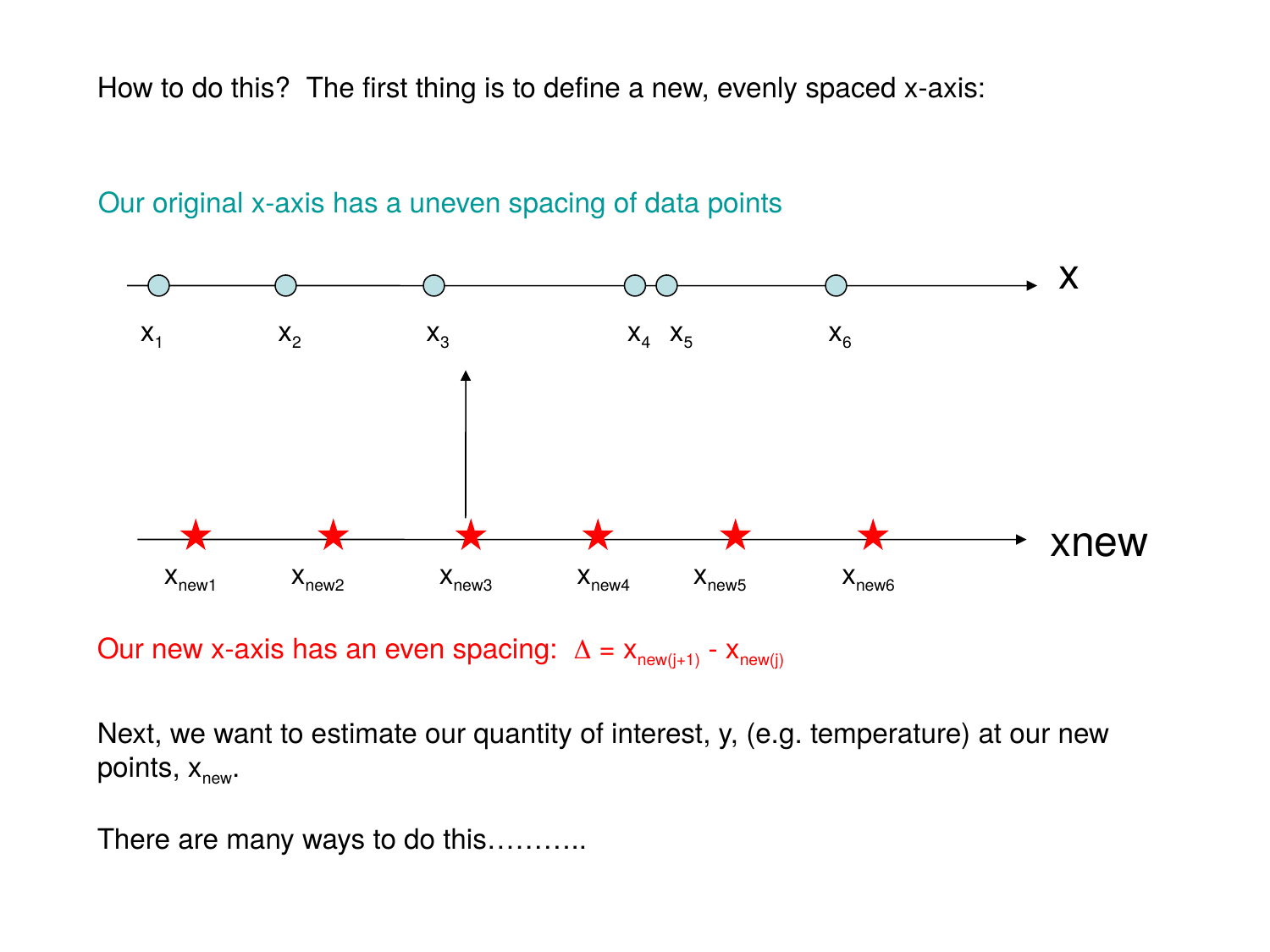

How to do this?  The first thing is to define a new, evenly spaced x-axis:
Our original x-axis has a uneven spacing of data points
x

x1
x2
x3
x4
x5
x6

xnew

xnew1
xnew2
xnew3
xnew4
xnew5
xnew6
Our new x-axis has an even spacing:  Δ = xnew(j+1) - xnew(j)
Next, we want to estimate our quantity of interest, y, (e.g. temperature) at our new points, xnew.

There are many ways to do this………..